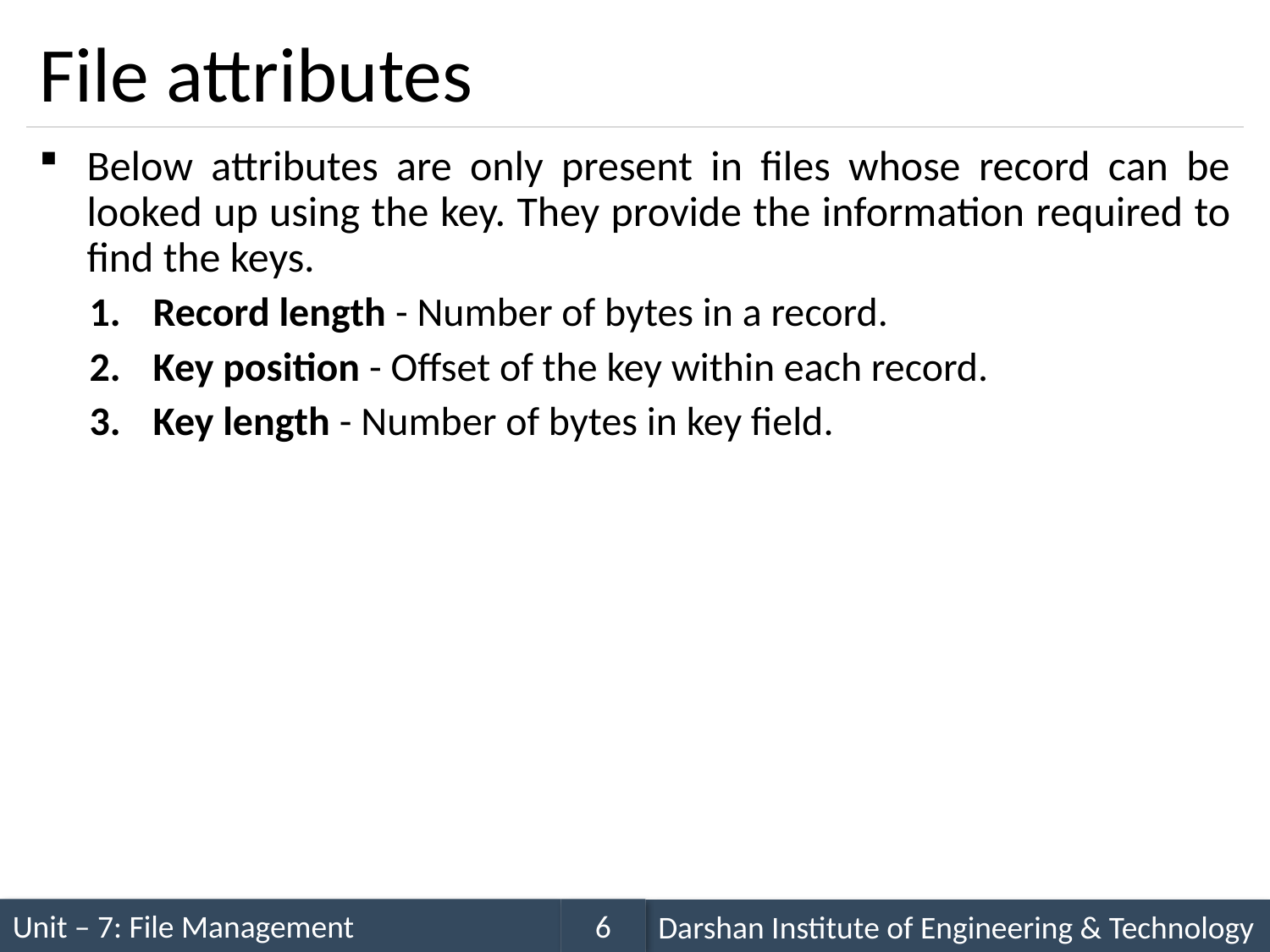

# File attributes
Below attributes are only present in files whose record can be looked up using the key. They provide the information required to find the keys.
Record length - Number of bytes in a record.
Key position - Offset of the key within each record.
Key length - Number of bytes in key field.